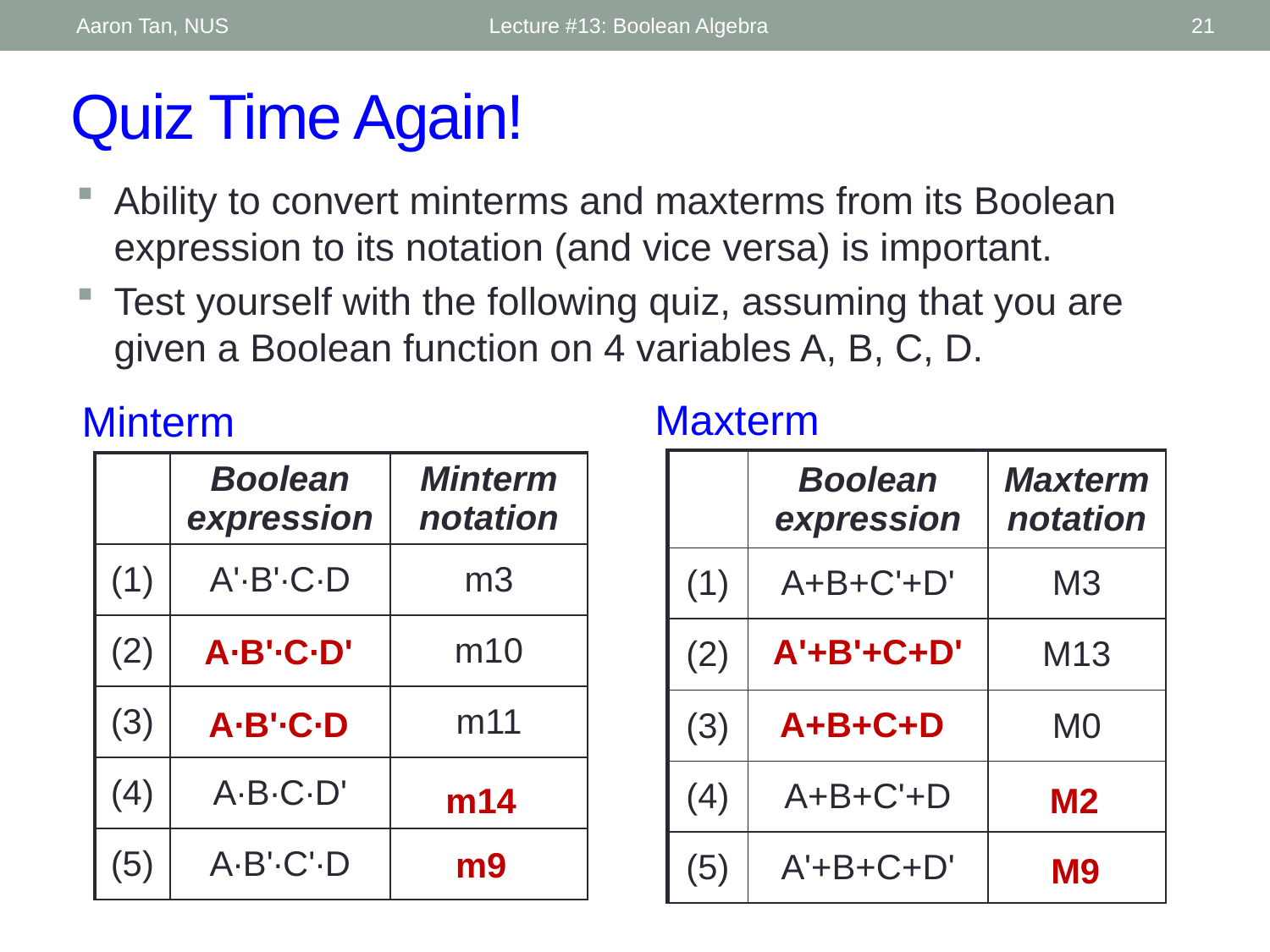

Aaron Tan, NUS
Lecture #13: Boolean Algebra
21
Quiz Time Again!
Ability to convert minterms and maxterms from its Boolean expression to its notation (and vice versa) is important.
Test yourself with the following quiz, assuming that you are given a Boolean function on 4 variables A, B, C, D.

Maxterm
Minterm
|  | Boolean expression | Maxterm notation |
| --- | --- | --- |
| (1) | A+B+C'+D' | M3 |
| (2) |  | M13 |
| (3) |  | M0 |
| (4) | A+B+C'+D |  |
| (5) | A'+B+C+D' |  |
|  | Boolean expression | Minterm notation |
| --- | --- | --- |
| (1) | A'∙B'∙C∙D | m3 |
| (2) |  | m10 |
| (3) |  | m11 |
| (4) | A∙B∙C∙D' |  |
| (5) | A∙B'∙C'∙D |  |
A∙B'∙C∙D'
A'+B'+C+D'
A∙B'∙C∙D
A+B+C+D
m14
M2
m9
M9